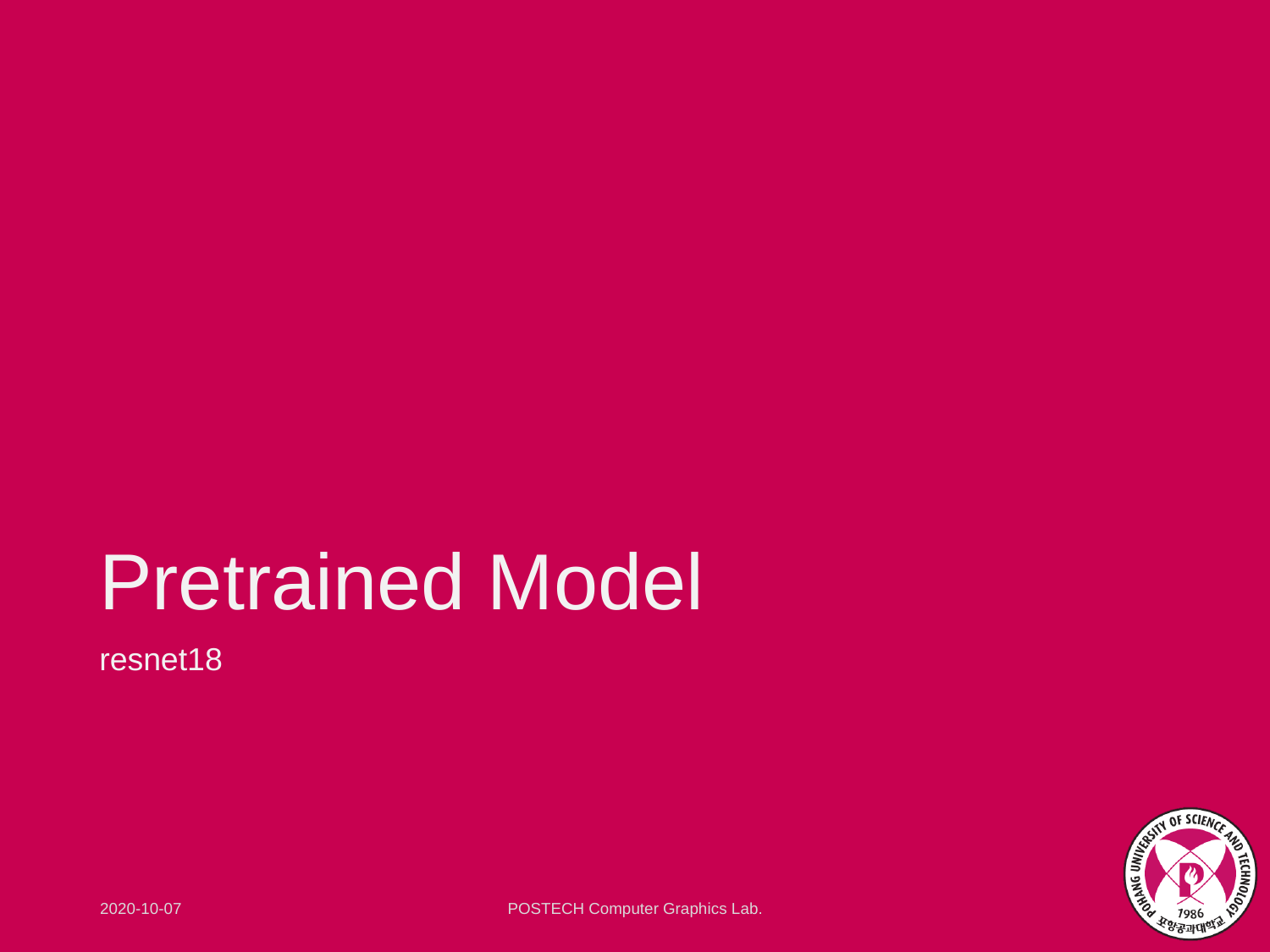

# Pretrained Model
resnet18
2020-10-07
POSTECH Computer Graphics Lab.
2